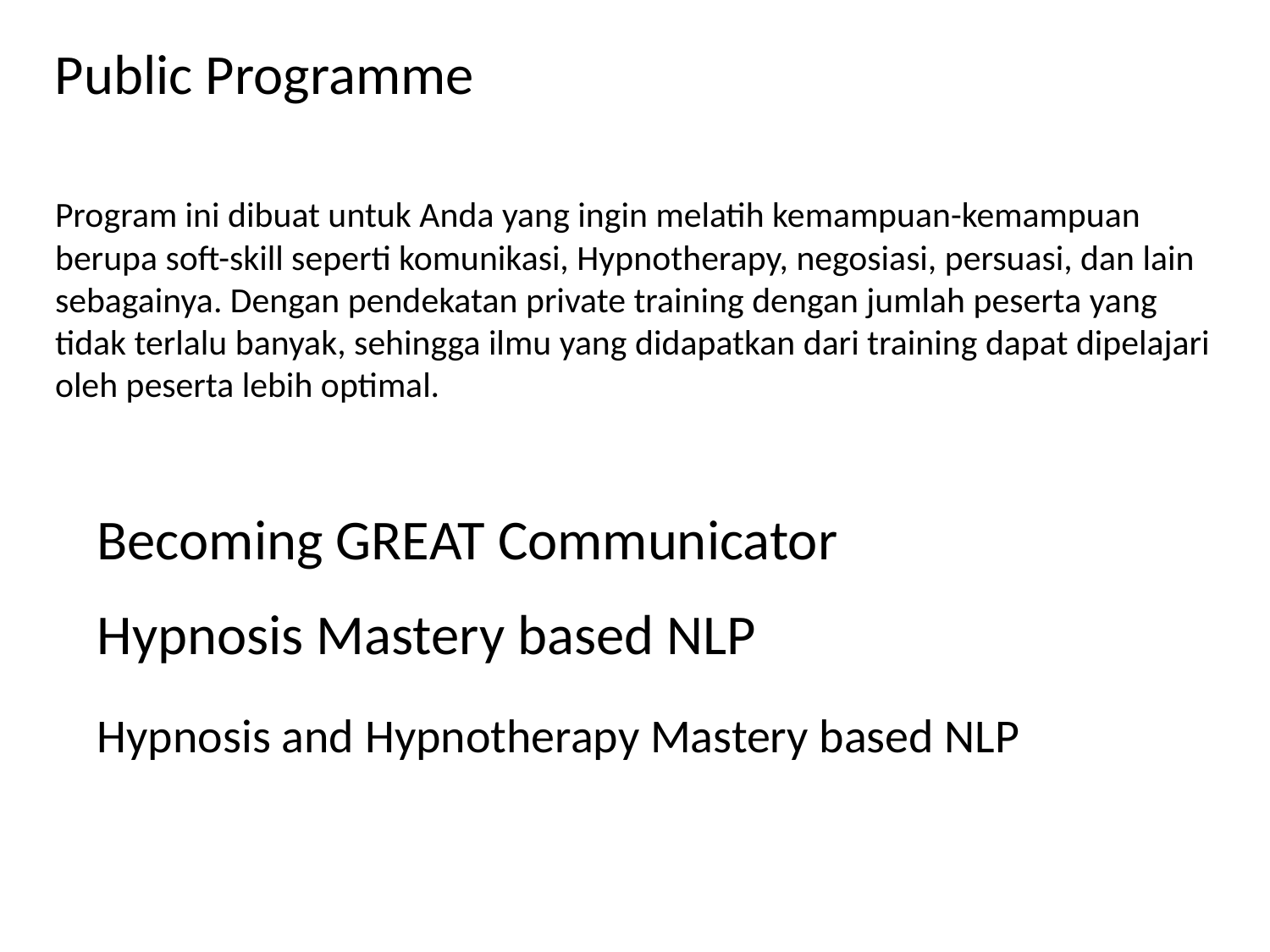

Public Programme
Program ini dibuat untuk Anda yang ingin melatih kemampuan-kemampuan berupa soft-skill seperti komunikasi, Hypnotherapy, negosiasi, persuasi, dan lain sebagainya. Dengan pendekatan private training dengan jumlah peserta yang tidak terlalu banyak, sehingga ilmu yang didapatkan dari training dapat dipelajari oleh peserta lebih optimal.
Becoming GREAT Communicator
Hypnosis Mastery based NLP
Hypnosis and Hypnotherapy Mastery based NLP